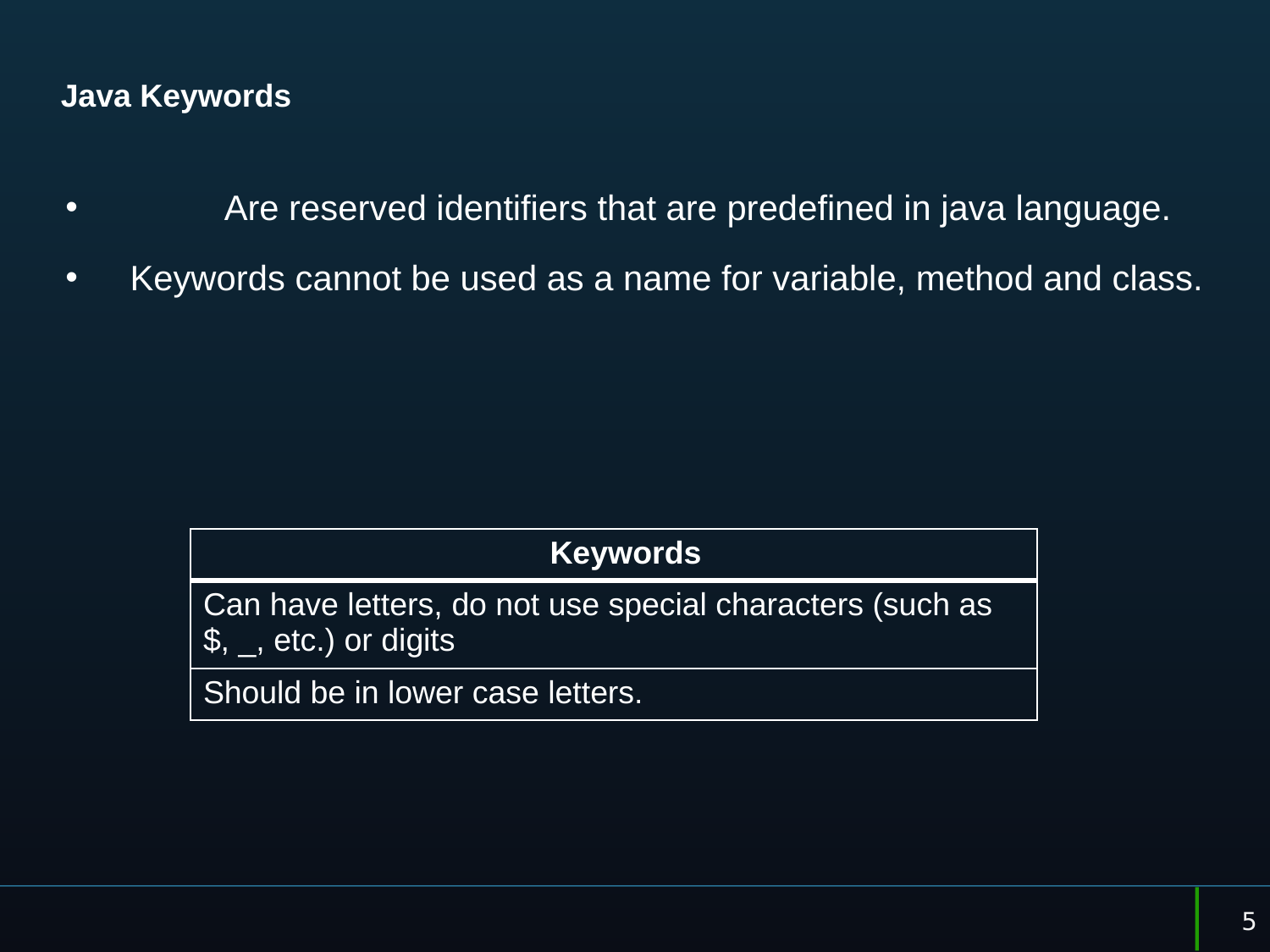

# Java Keywords
	Are reserved identifiers that are predefined in java language.
Keywords cannot be used as a name for variable, method and class.

| Keywords |
| --- |
| Can have letters, do not use special characters (such as $, \_, etc.) or digits |
| Should be in lower case letters. |
5